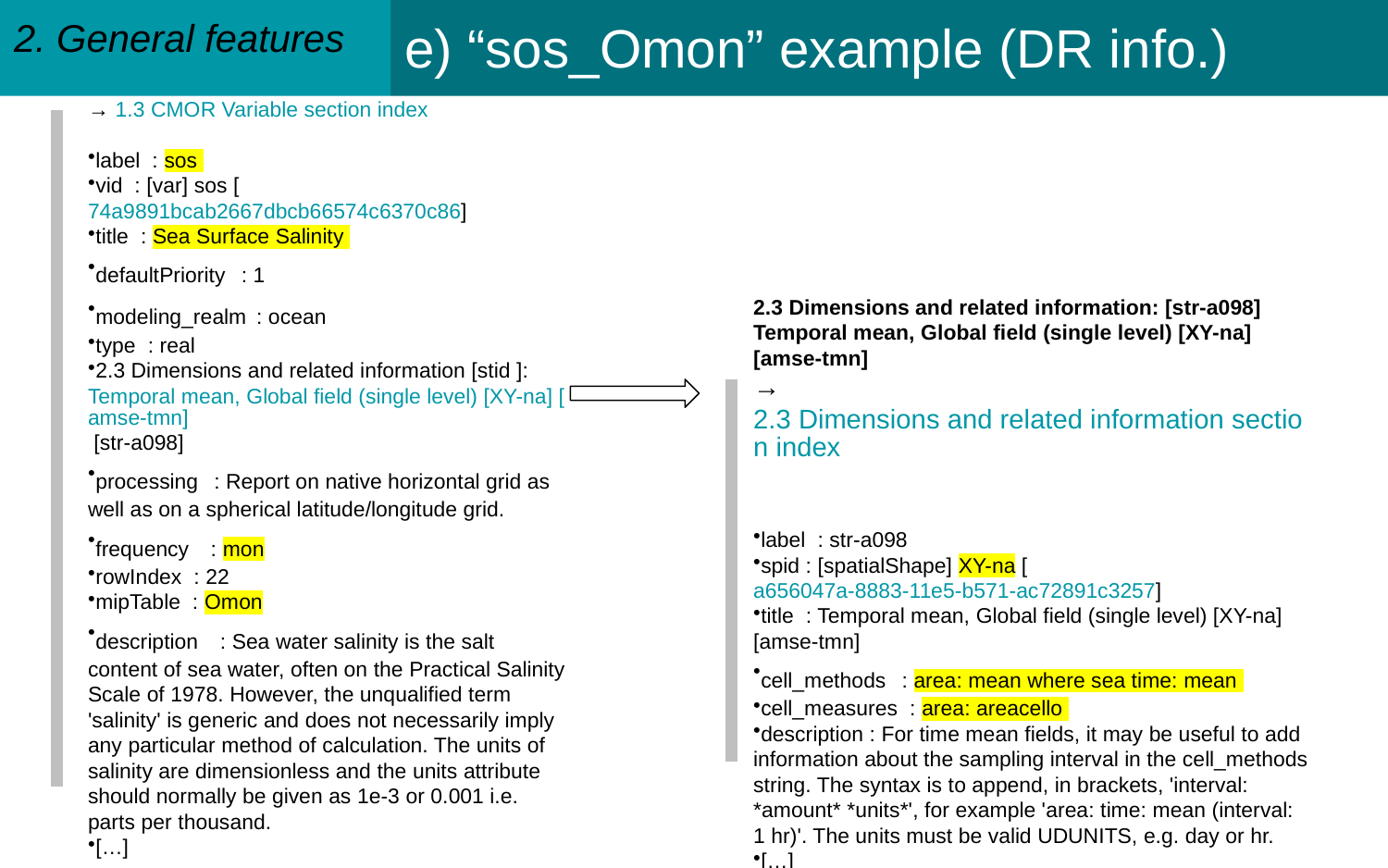

e) “sos_Omon” example (DR info.)
2. General features
1.3 CMOR Variable: [sos] Sea Surface Salinity
→ 1.3 CMOR Variable section index
label  : sos
vid  : [var] sos [74a9891bcab2667dbcb66574c6370c86]
title  : Sea Surface Salinity
defaultPriority  : 1
modeling_realm : ocean
type  : real
2.3 Dimensions and related information [stid ]: Temporal mean, Global field (single level) [XY-na] [amse-tmn] [str-a098]
processing  : Report on native horizontal grid as well as on a spherical latitude/longitude grid.
frequency   : mon
rowIndex  : 22
mipTable  : Omon
description   : Sea water salinity is the salt content of sea water, often on the Practical Salinity Scale of 1978. However, the unqualified term 'salinity' is generic and does not necessarily imply any particular method of calculation. The units of salinity are dimensionless and the units attribute should normally be given as 1e-3 or 0.001 i.e. parts per thousand.
[…]
2.3 Dimensions and related information: [str-a098] Temporal mean, Global field (single level) [XY-na] [amse-tmn]
→ 2.3 Dimensions and related information section index
label  : str-a098
spid : [spatialShape] XY-na [a656047a-8883-11e5-b571-ac72891c3257]
title  : Temporal mean, Global field (single level) [XY-na] [amse-tmn]
cell_methods  : area: mean where sea time: mean
cell_measures  : area: areacello
description : For time mean fields, it may be useful to add information about the sampling interval in the cell_methods string. The syntax is to append, in brackets, 'interval: *amount* *units*', for example 'area: time: mean (interval: 1 hr)'. The units must be valid UDUNITS, e.g. day or hr.
[…]